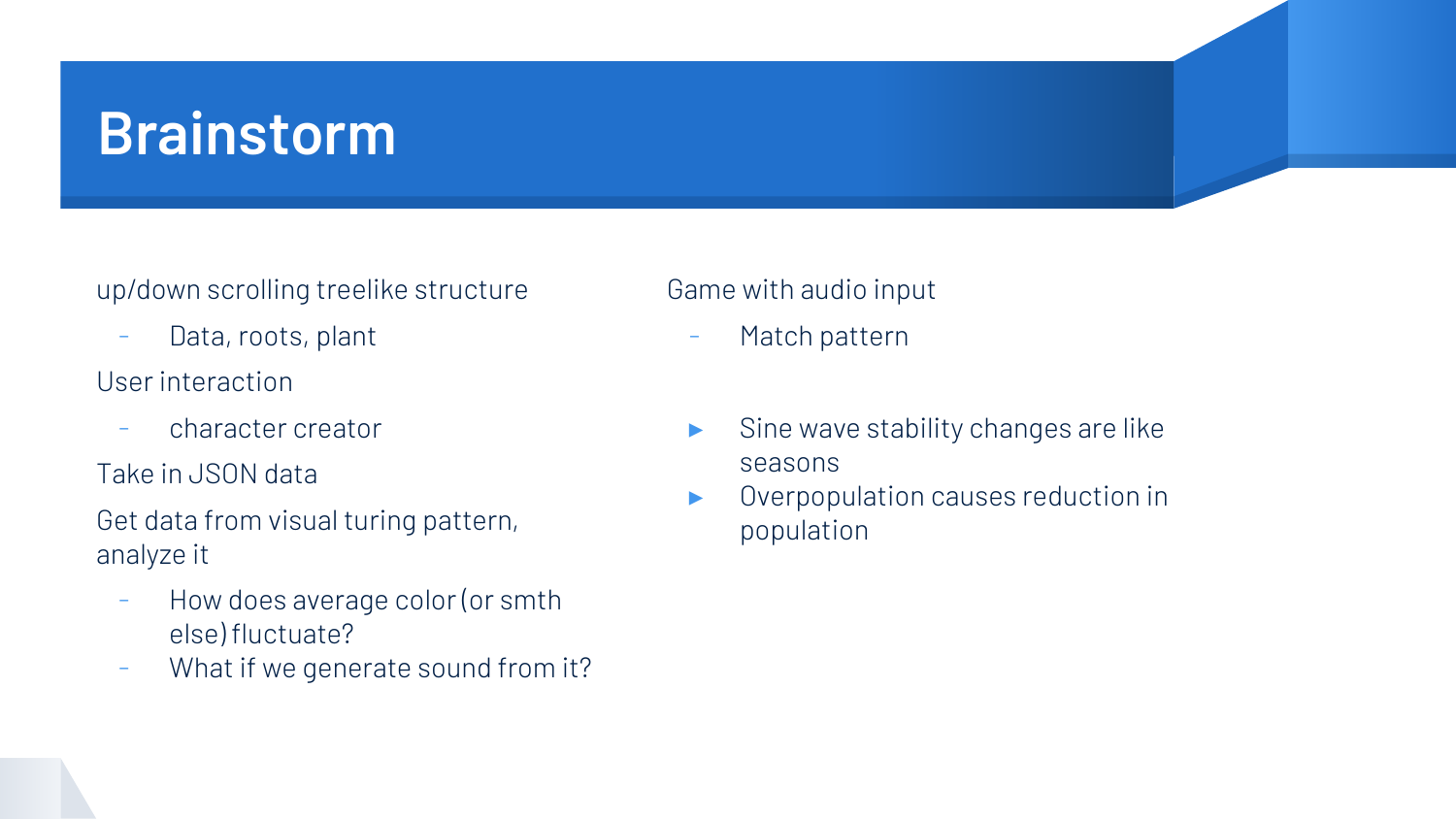

# Brainstorm
up/down scrolling treelike structure
Data, roots, plant
User interaction
character creator
Take in JSON data
Get data from visual turing pattern, analyze it
How does average color (or smth else) fluctuate?
What if we generate sound from it?
Game with audio input
Match pattern

Sine wave stability changes are like seasons
Overpopulation causes reduction in population